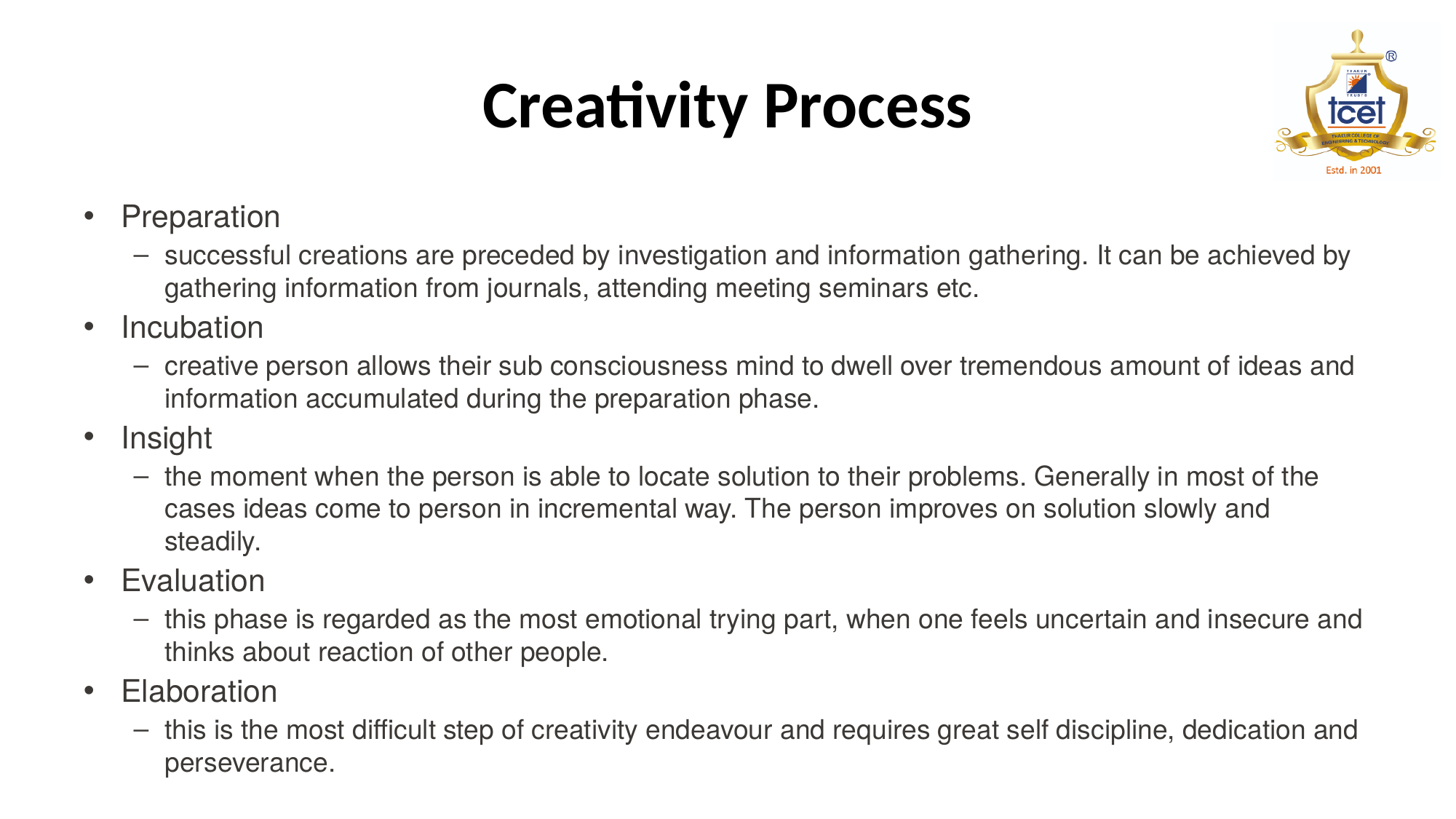

# Creativity Process
Preparation
successful creations are preceded by investigation and information gathering. It can be achieved by gathering information from journals, attending meeting seminars etc.
Incubation
creative person allows their sub consciousness mind to dwell over tremendous amount of ideas and information accumulated during the preparation phase.
Insight
the moment when the person is able to locate solution to their problems. Generally in most of the cases ideas come to person in incremental way. The person improves on solution slowly and steadily.
Evaluation
this phase is regarded as the most emotional trying part, when one feels uncertain and insecure and thinks about reaction of other people.
Elaboration
this is the most difficult step of creativity endeavour and requires great self discipline, dedication and perseverance.